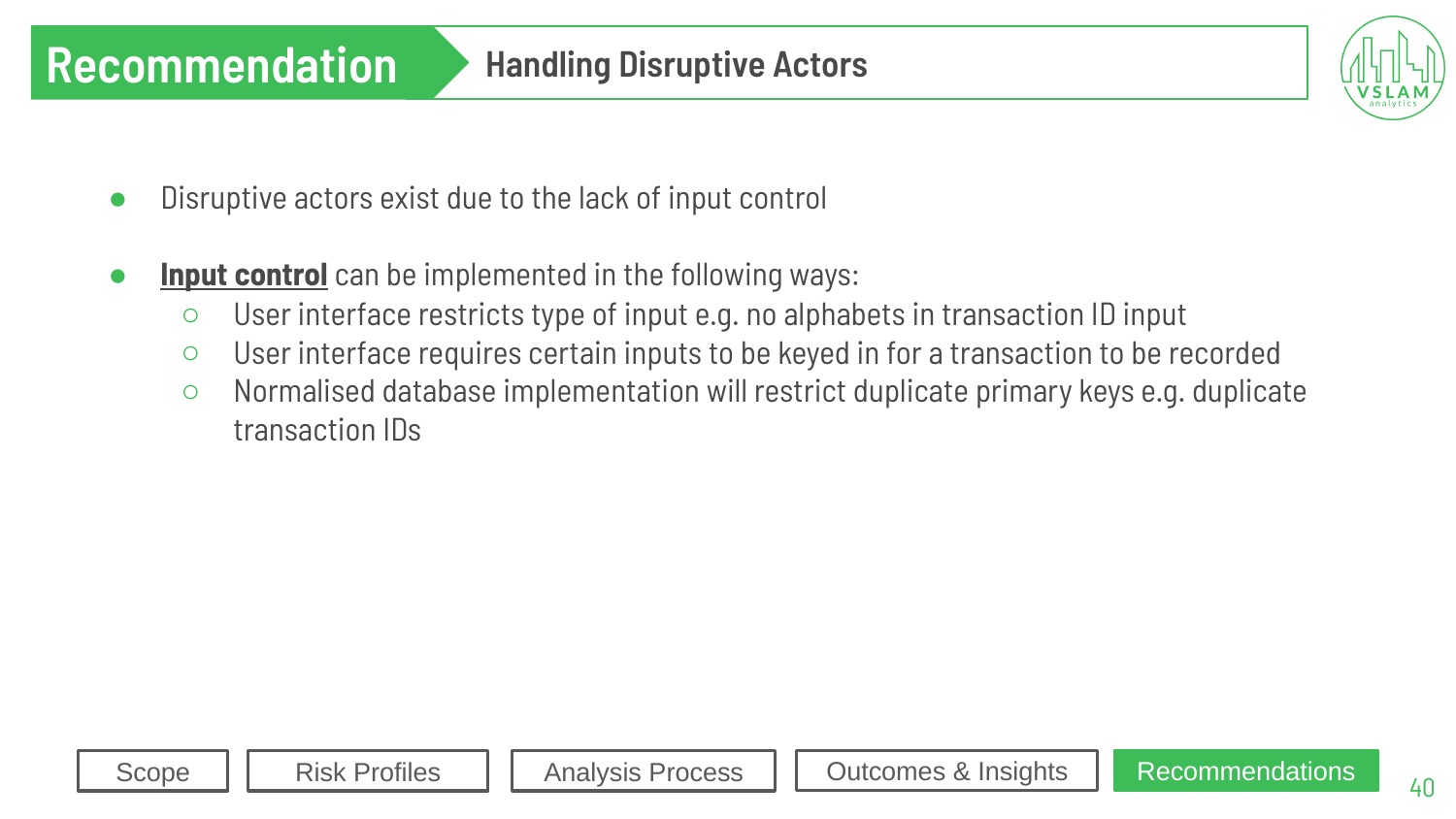

Handling Disruptive Actors
Recommendation

Disruptive actors exist due to the lack of input control

Input control can be implemented in the following ways:
User interface restricts type of input e.g. no alphabets in transaction ID input
User interface requires certain inputs to be keyed in for a transaction to be recorded
Normalised database implementation will restrict duplicate primary keys e.g. duplicate transaction IDs
Recommendations
40